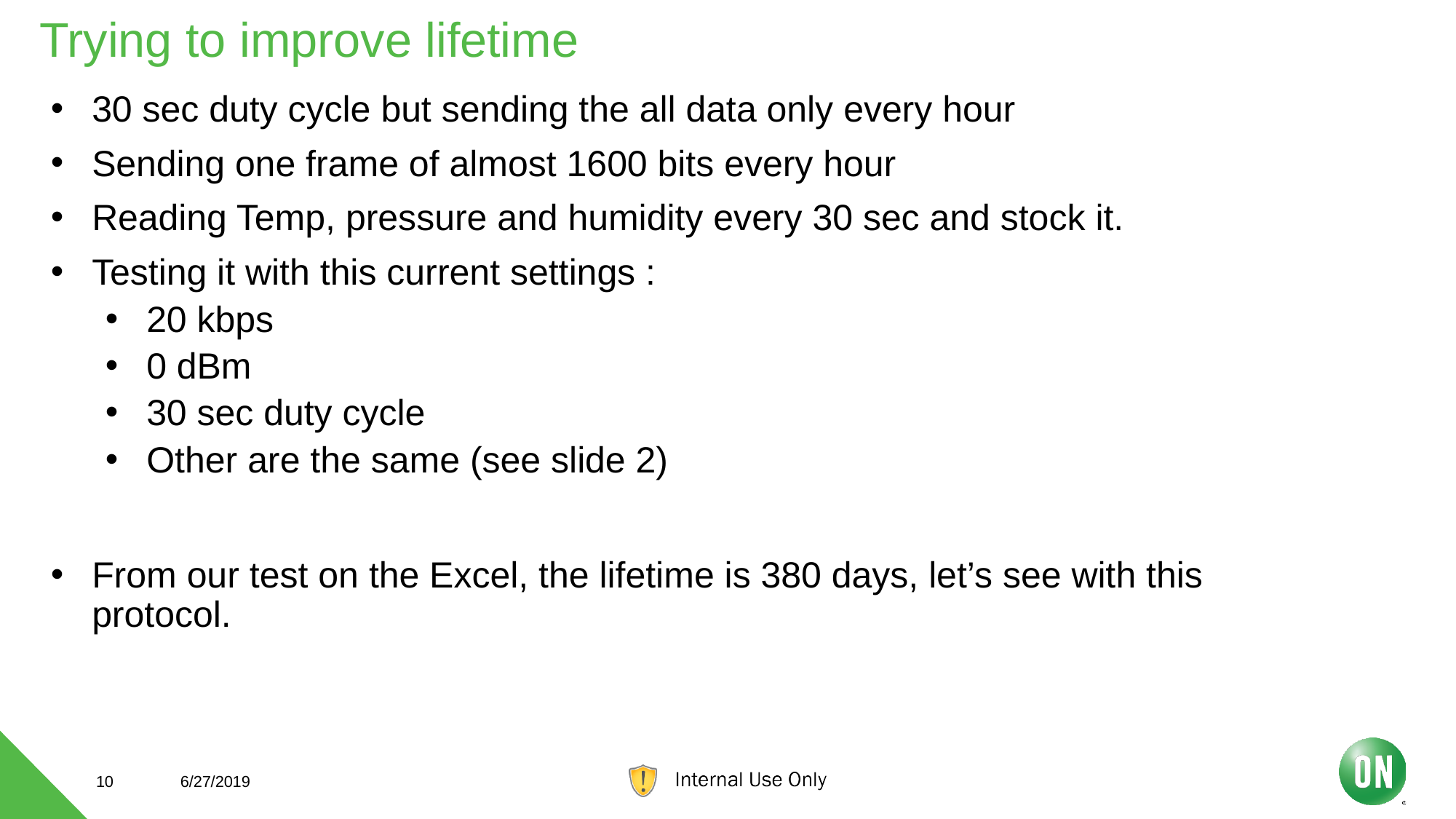

# Trying to improve lifetime
30 sec duty cycle but sending the all data only every hour
Sending one frame of almost 1600 bits every hour
Reading Temp, pressure and humidity every 30 sec and stock it.
Testing it with this current settings :
20 kbps
0 dBm
30 sec duty cycle
Other are the same (see slide 2)

From our test on the Excel, the lifetime is 380 days, let’s see with this protocol.
10
6/27/2019